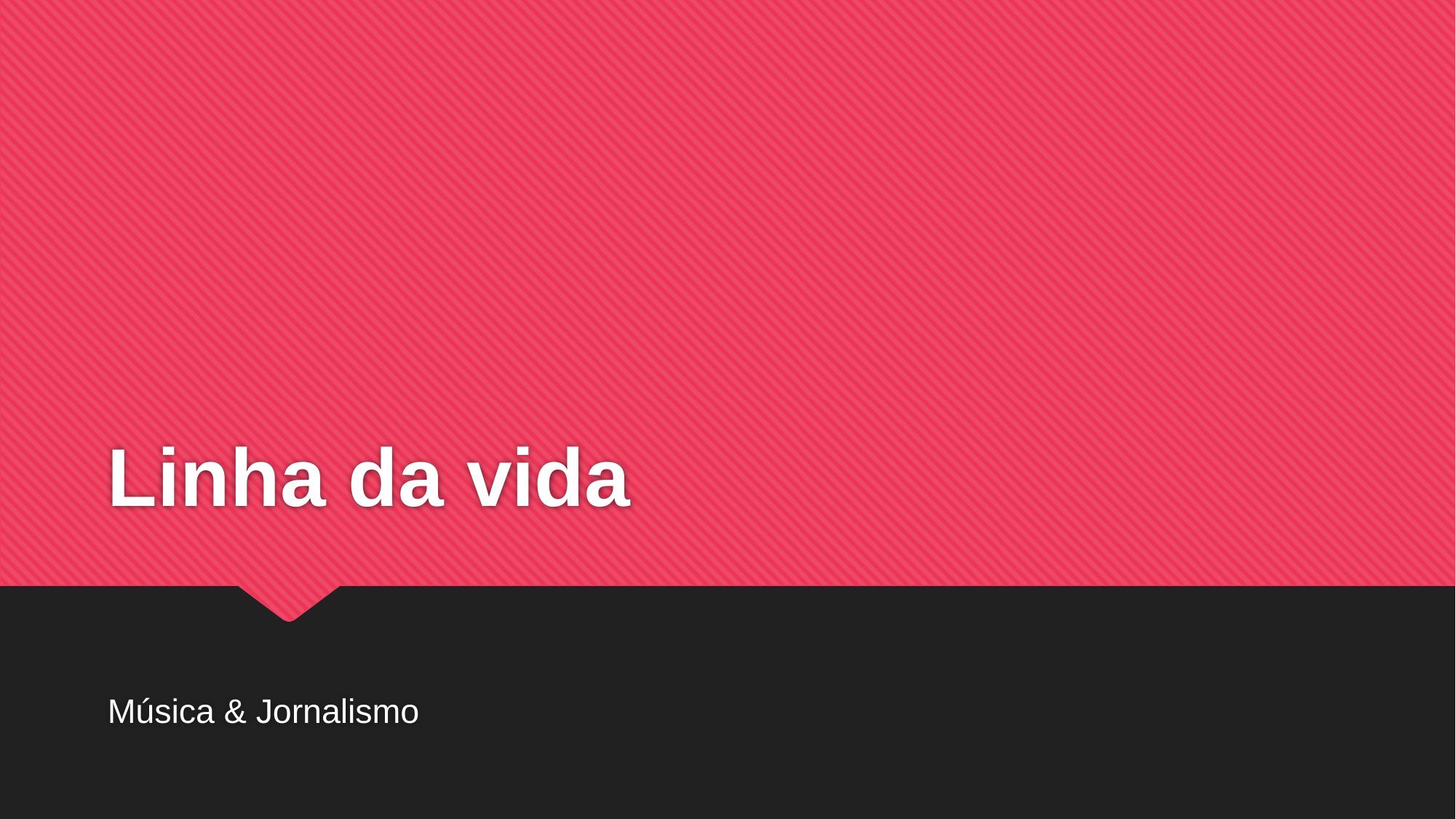

# Linha da vida
Música & Jornalismo